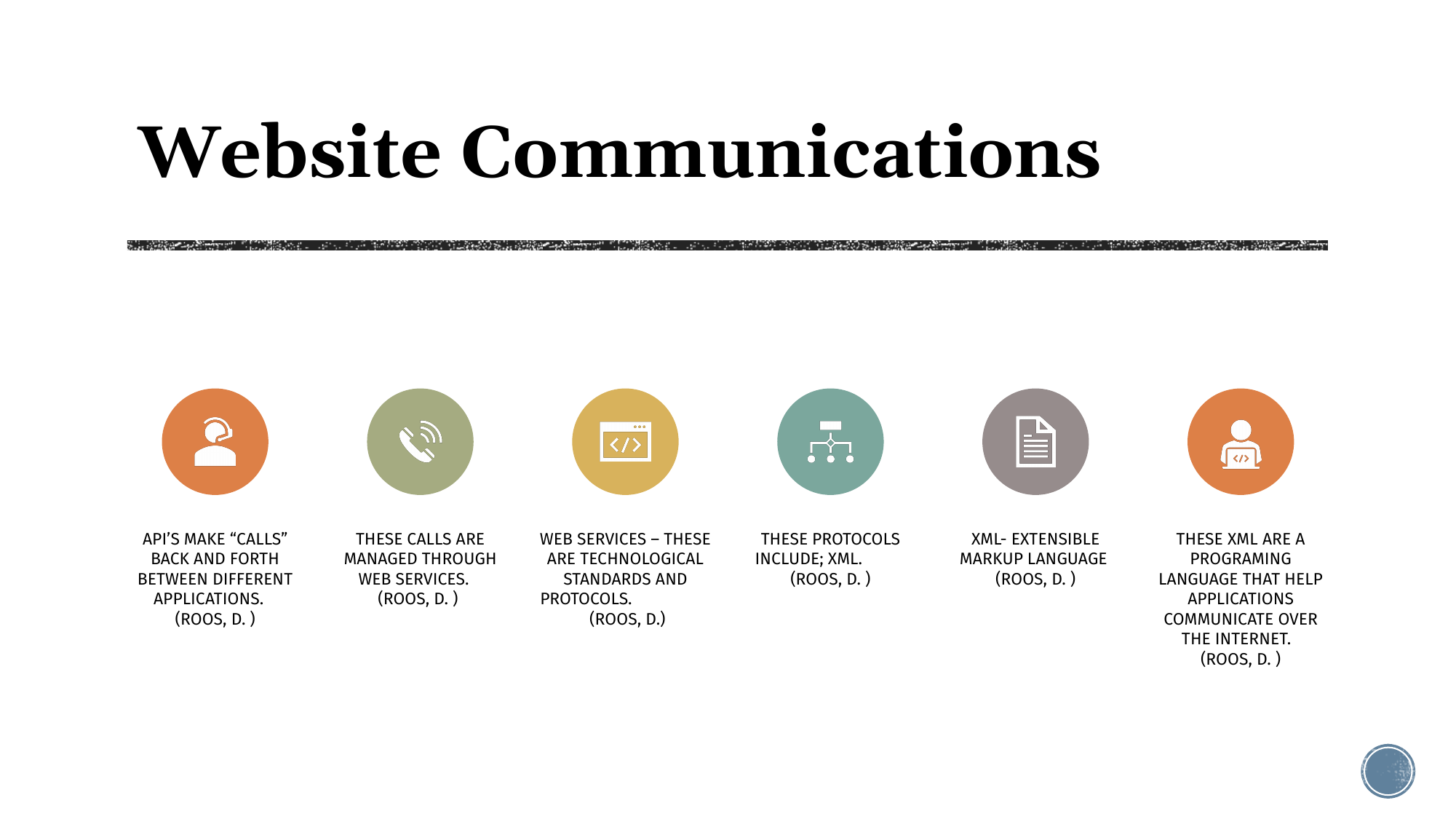

# Website Communications

API’s make “calls” back and forth between different applications.    (Roos, D. )

These calls are managed through Web Services.    (Roos, D. )
Web Services – These are technological standards and protocols.                    (Roos, D.)
These protocols include; XML.           (Roos, D. )
XML- Extensible Markup Language  (Roos, D. )
These XML are a programing language that help applications communicate over the internet.   (Roos, D. )